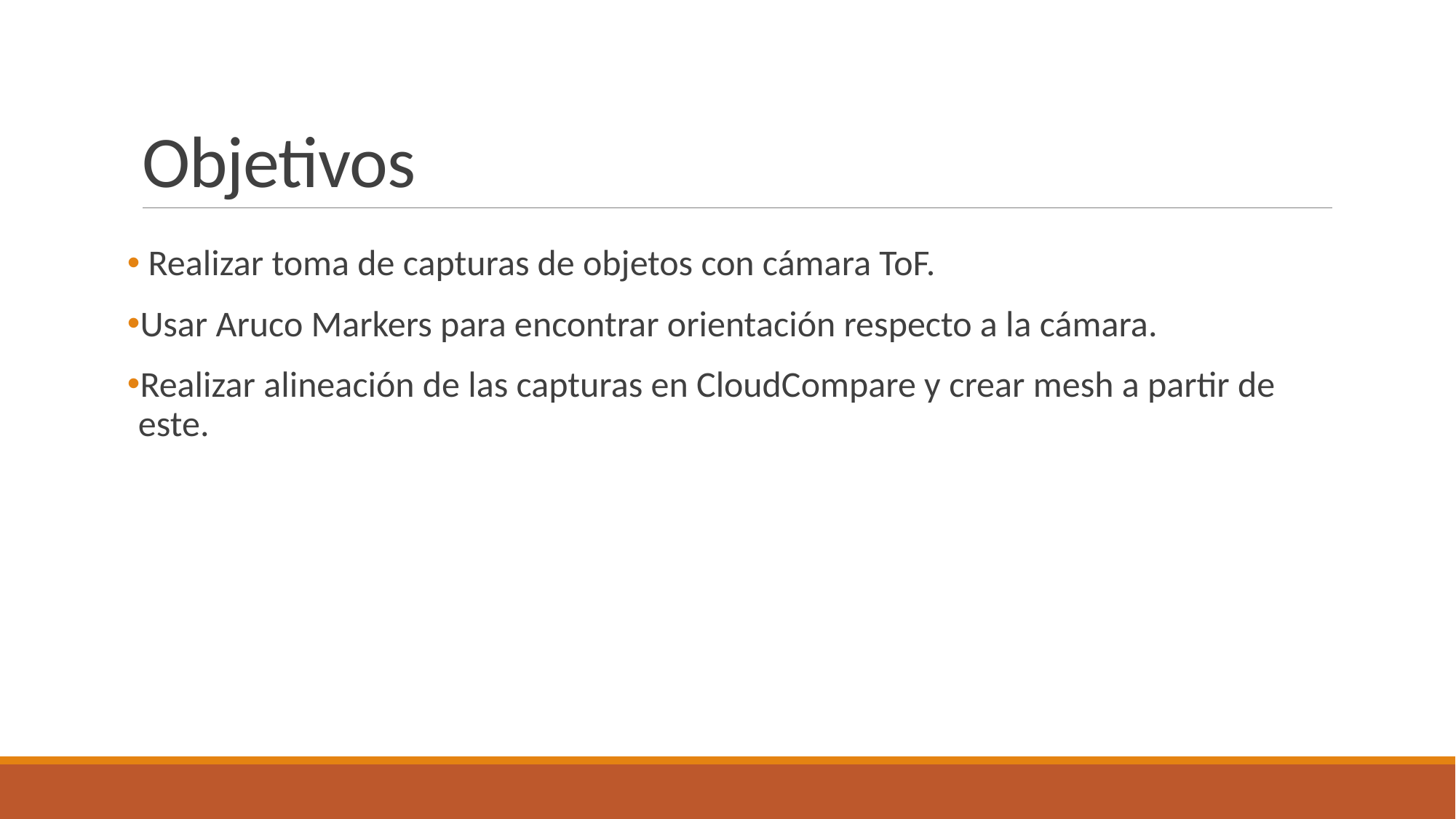

# Objetivos
 Realizar toma de capturas de objetos con cámara ToF.
Usar Aruco Markers para encontrar orientación respecto a la cámara.
Realizar alineación de las capturas en CloudCompare y crear mesh a partir de este.